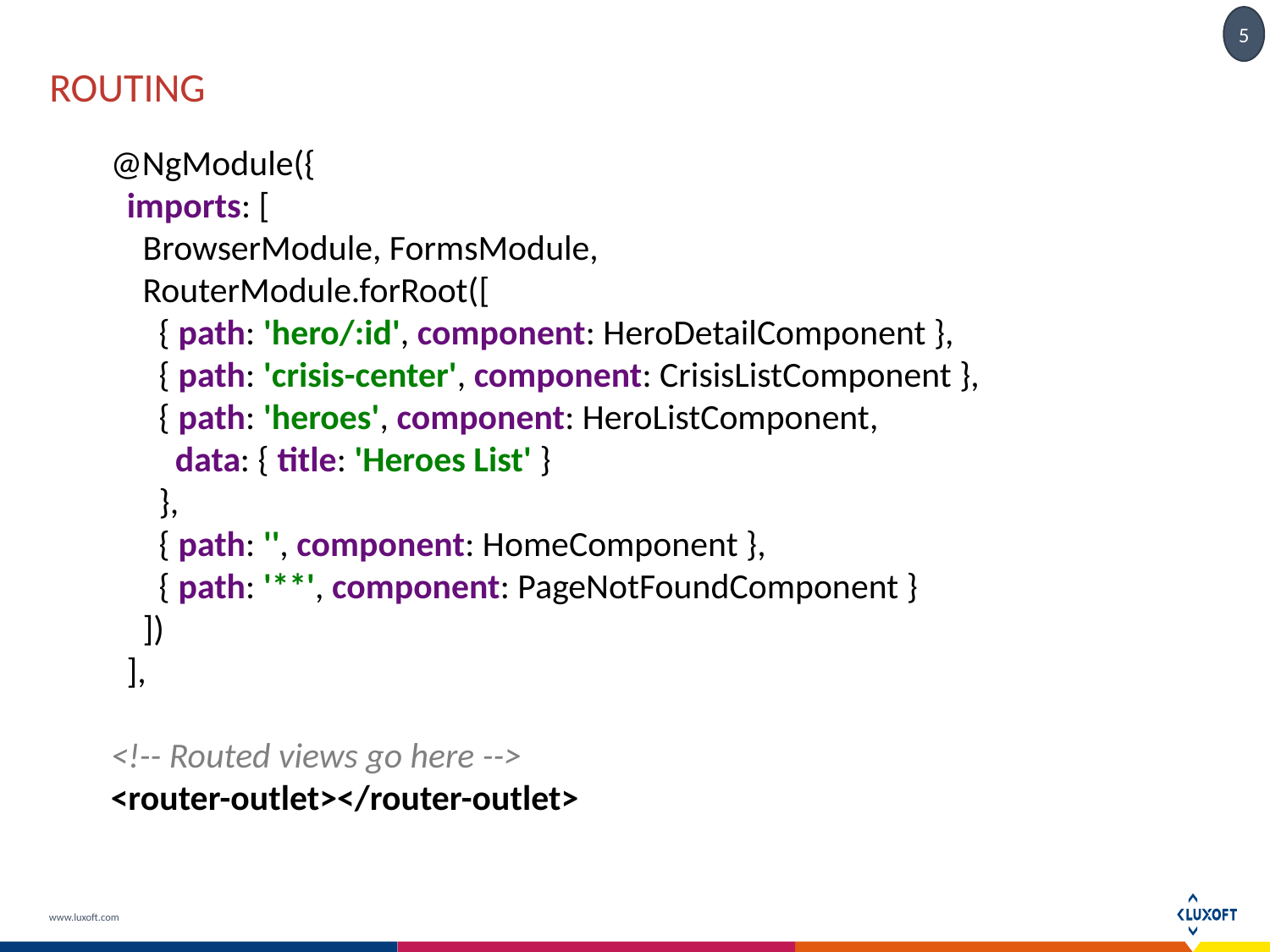

# Routing
@NgModule({
  imports: [
    BrowserModule, FormsModule,
    RouterModule.forRoot([
      { path: 'hero/:id', component: HeroDetailComponent },
      { path: 'crisis-center', component: CrisisListComponent },
      { path: 'heroes', component: HeroListComponent,
        data: { title: 'Heroes List' }
      },
      { path: '', component: HomeComponent },
      { path: '**', component: PageNotFoundComponent }
    ])
  ],
<!-- Routed views go here -->
<router-outlet></router-outlet>